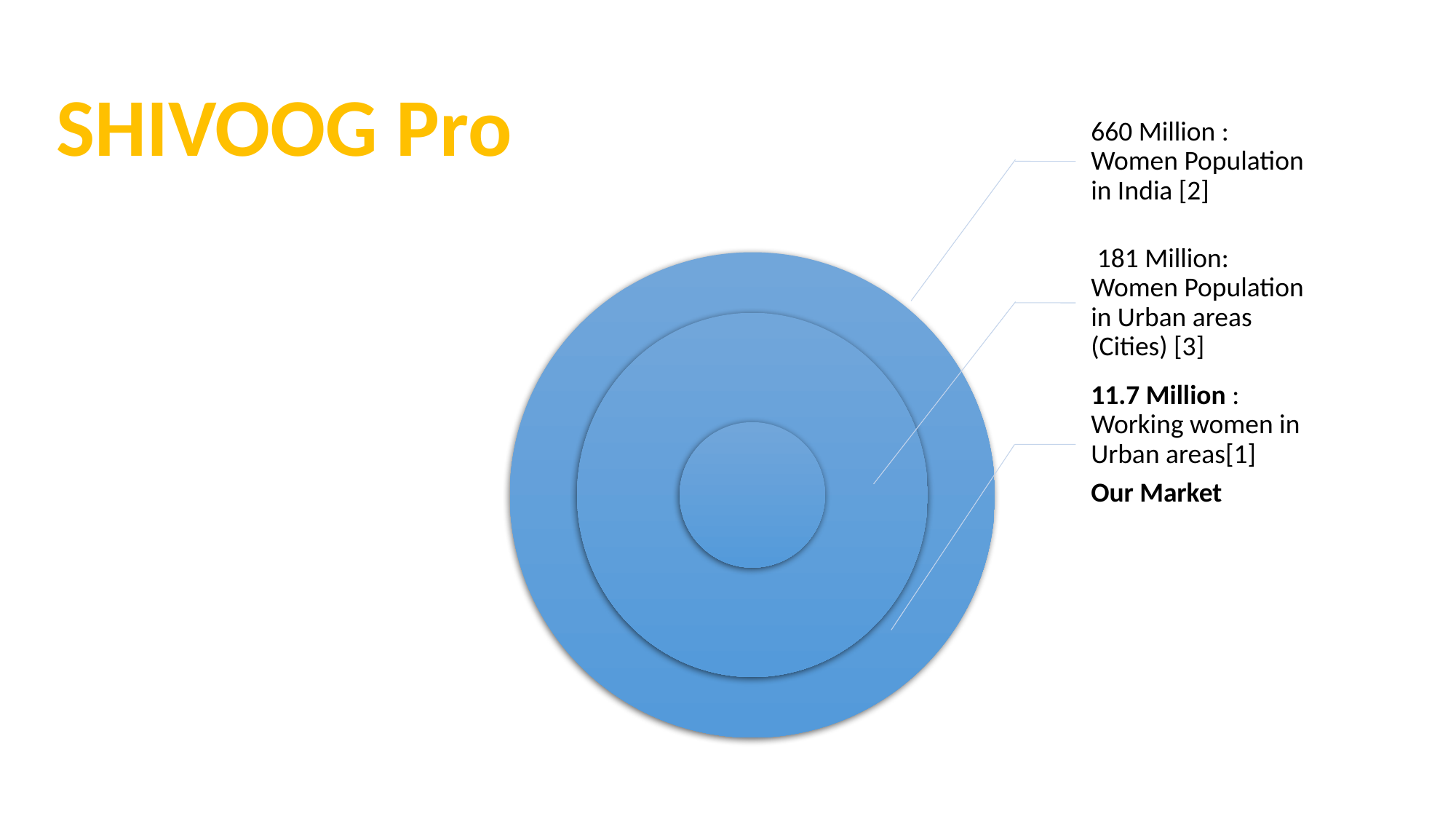

SHIVOOG Pro
660 Million : Women Population in India [2]
 181 Million: Women Population in Urban areas (Cities) [3]
11.7 Million : Working women in Urban areas[1]
Our Market